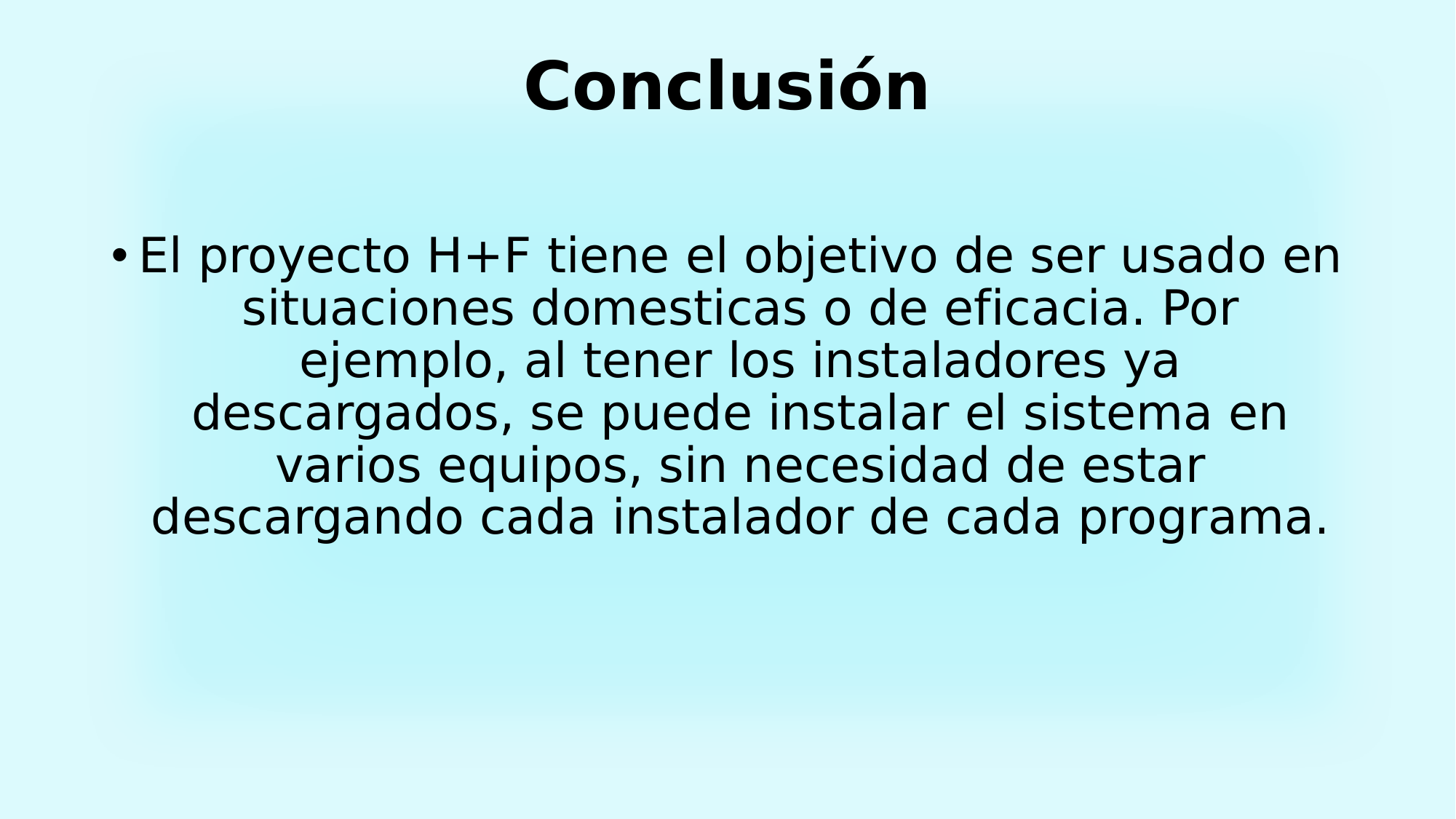

# Conclusión

El proyecto H+F tiene el objetivo de ser usado en situaciones domesticas o de eficacia. Por ejemplo, al tener los instaladores ya descargados, se puede instalar el sistema en varios equipos, sin necesidad de estar descargando cada instalador de cada programa.